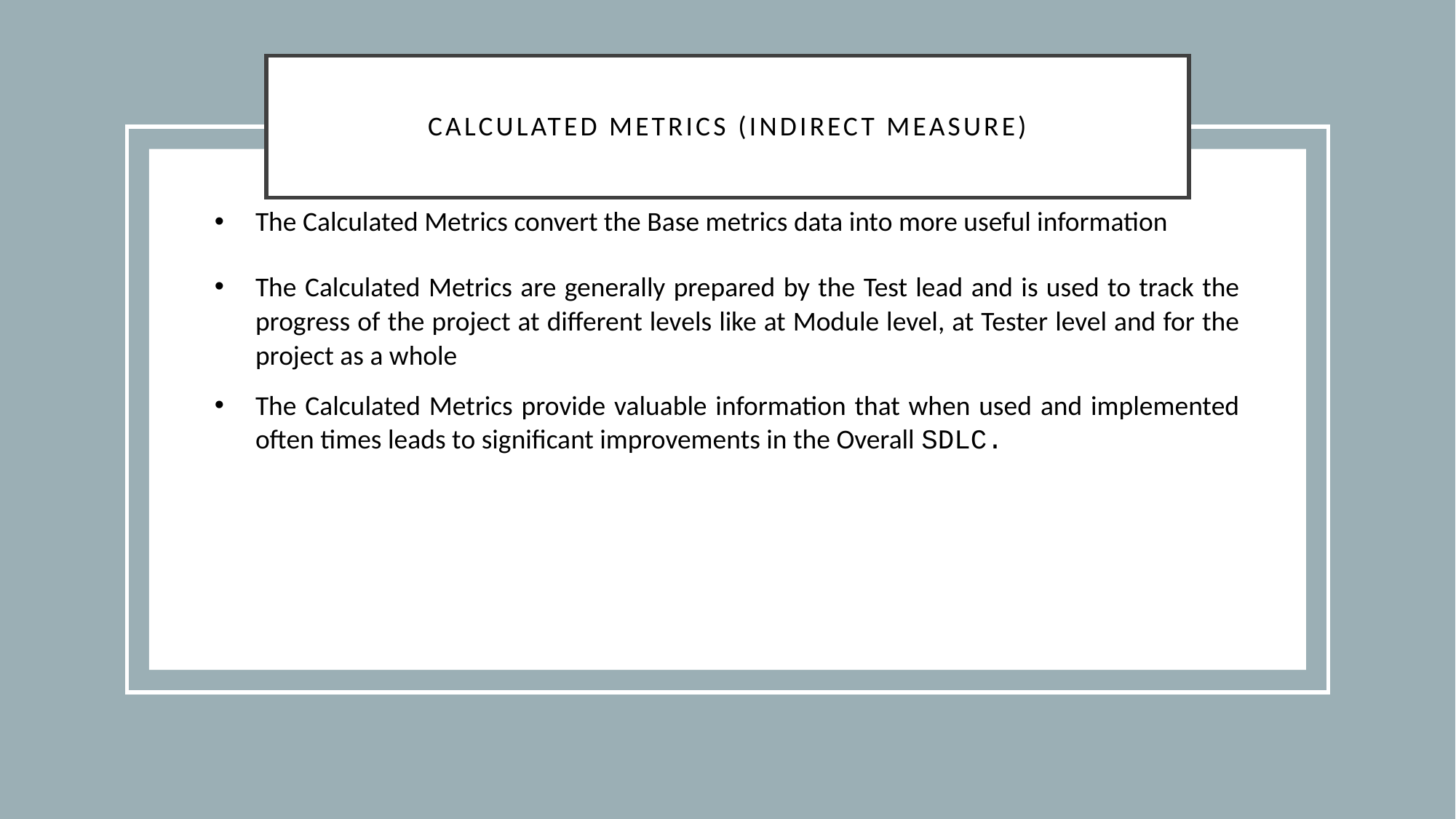

# Calculated Metrics (Indirect Measure)

The Calculated Metrics convert the Base metrics data into more useful information
The Calculated Metrics are generally prepared by the Test lead and is used to track the progress of the project at different levels like at Module level, at Tester level and for the project as a whole
The Calculated Metrics provide valuable information that when used and implemented often times leads to significant improvements in the Overall SDLC.